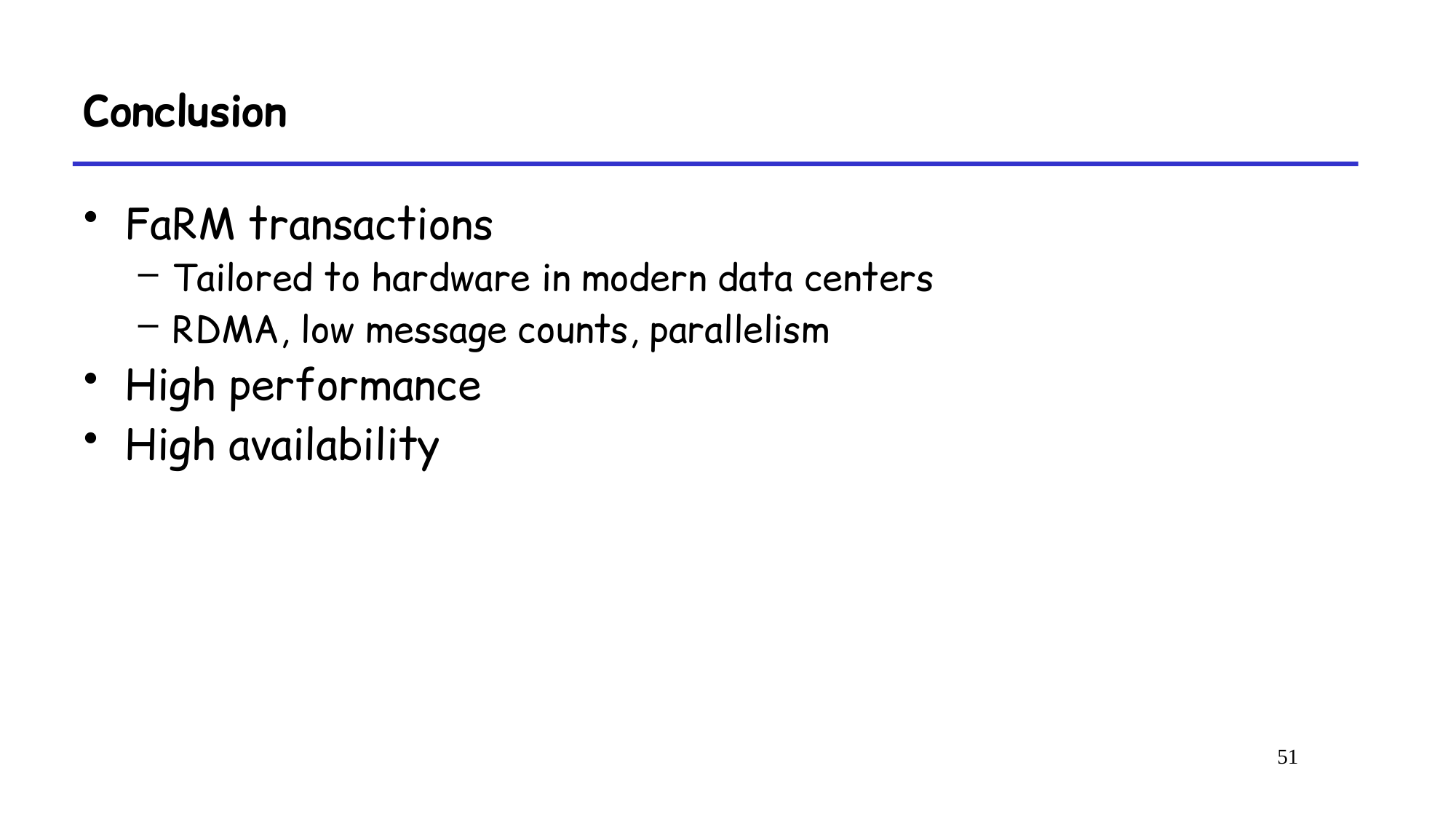

# Conclusion
FaRM transactions
Tailored to hardware in modern data centers
RDMA, low message counts, parallelism
High performance
High availability
51